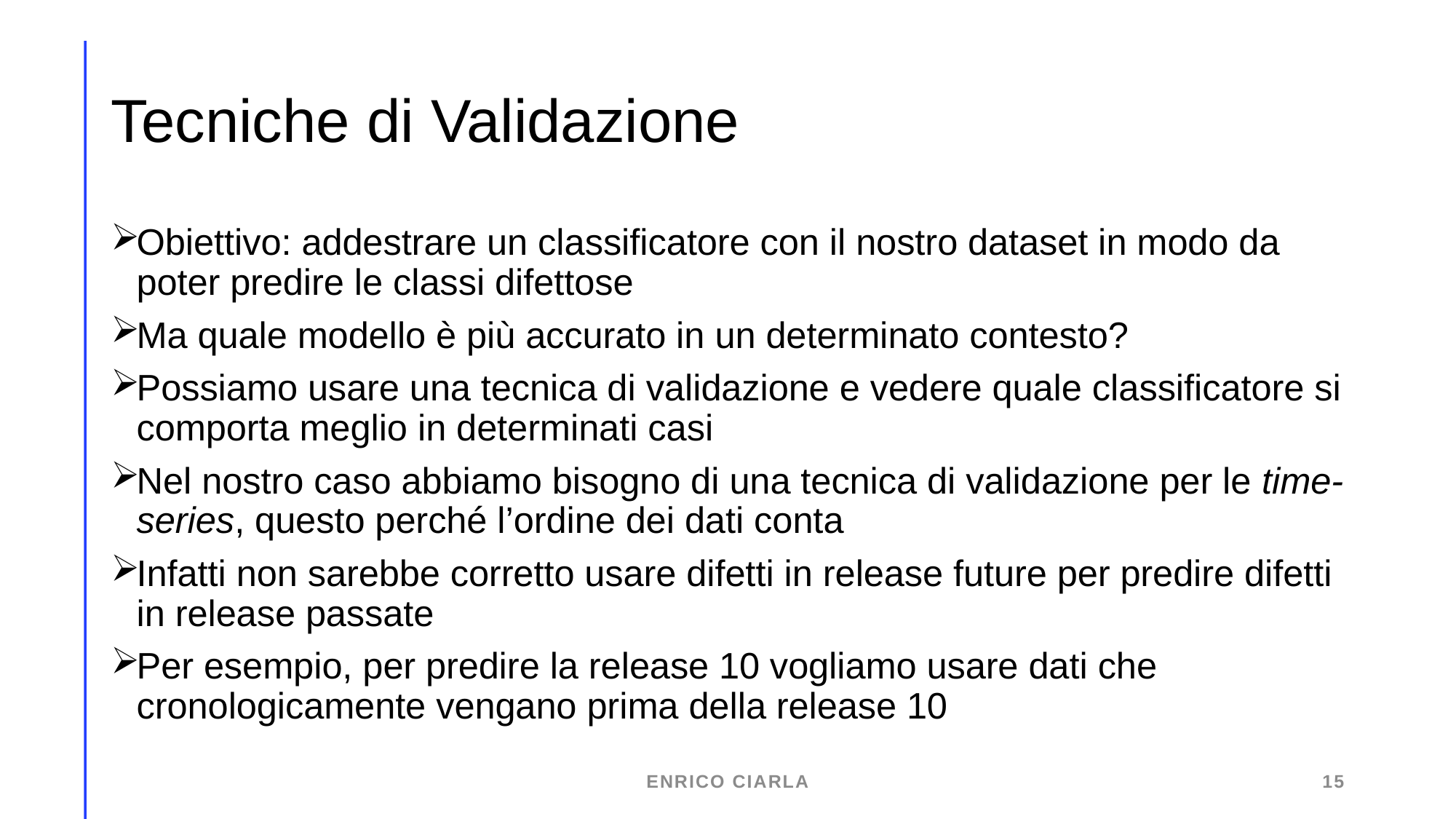

# Tecniche di Validazione
Obiettivo: addestrare un classificatore con il nostro dataset in modo da poter predire le classi difettose
Ma quale modello è più accurato in un determinato contesto?
Possiamo usare una tecnica di validazione e vedere quale classificatore si comporta meglio in determinati casi
Nel nostro caso abbiamo bisogno di una tecnica di validazione per le time-series, questo perché l’ordine dei dati conta
Infatti non sarebbe corretto usare difetti in release future per predire difetti in release passate
Per esempio, per predire la release 10 vogliamo usare dati che cronologicamente vengano prima della release 10
Enrico Ciarla
15